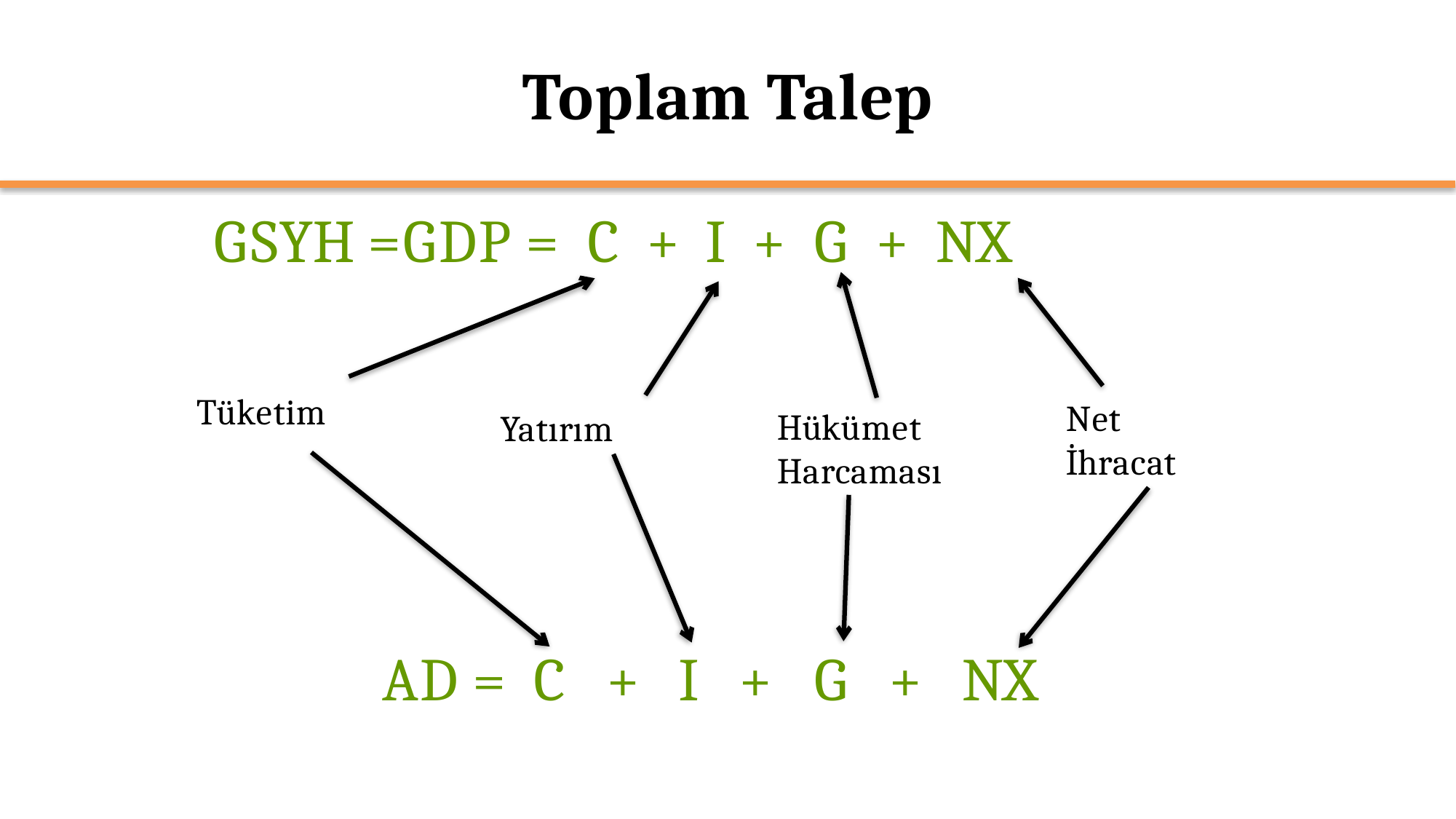

# Toplam Talep
GSYH =GDP =  C  +  I  +  G  +  NX
Tüketim
Net İhracat
Hükümet Harcaması
Yatırım
AD =  C   +   I   +   G   +   NX